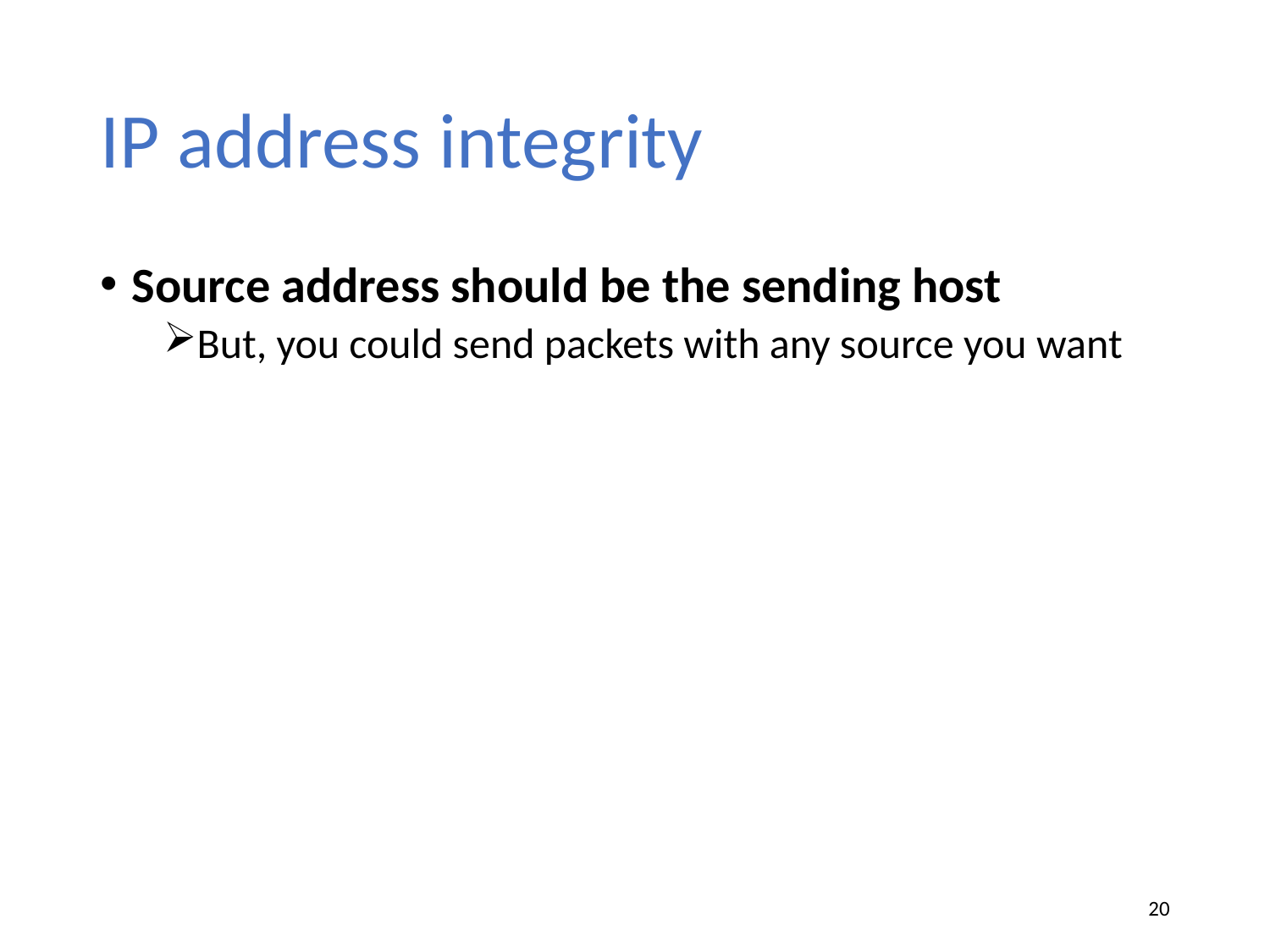

# IP address integrity
Source address should be the sending host
But, you could send packets with any source you want
20